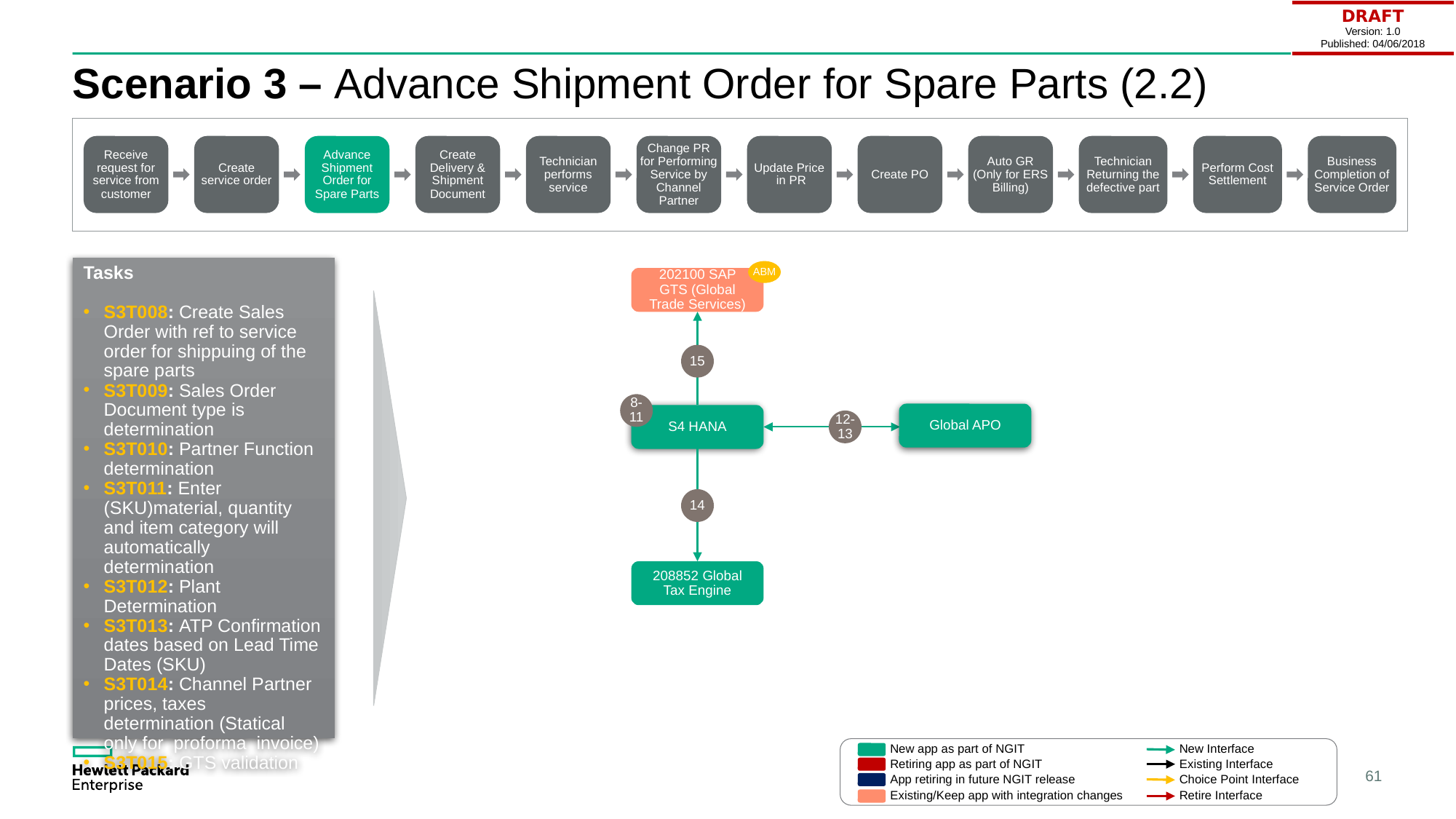

| DRAFT Version: 1.0 Published: 04/06/2018 |
| --- |
# Scenario 3 – Advance Shipment Order for Spare Parts (2.2)

Receive request for service from customer
Create service order
Advance Shipment Order for Spare Parts
Create Delivery & Shipment Document
Technician performs service
Change PR for Performing Service by Channel Partner
Update Price
 in PR
Create PO
Auto GR (Only for ERS Billing)
Technician Returning the defective part
Perform Cost Settlement
Business Completion of Service Order

Tasks

S3T008: Create Sales Order with ref to service order for shippuing of the spare parts
S3T009: Sales Order Document type is determination
S3T010: Partner Function determination
S3T011: Enter (SKU)material, quantity and item category will automatically determination
S3T012: Plant Determination
S3T013: ATP Confirmation dates based on Lead Time Dates (SKU)
S3T014: Channel Partner prices, taxes  determination (Statical only for  proforma  invoice)
S3T015: GTS validation

ABM
202100 SAP GTS (Global Trade Services)
15
8-11
Global APO
S4 HANA
12-13

14
208852 Global Tax Engine

New Interface
New app as part of NGIT

Retiring app as part of NGIT
Existing Interface

App retiring in future NGIT release
Choice Point Interface

Existing/Keep app with integration changes
Retire Interface

61